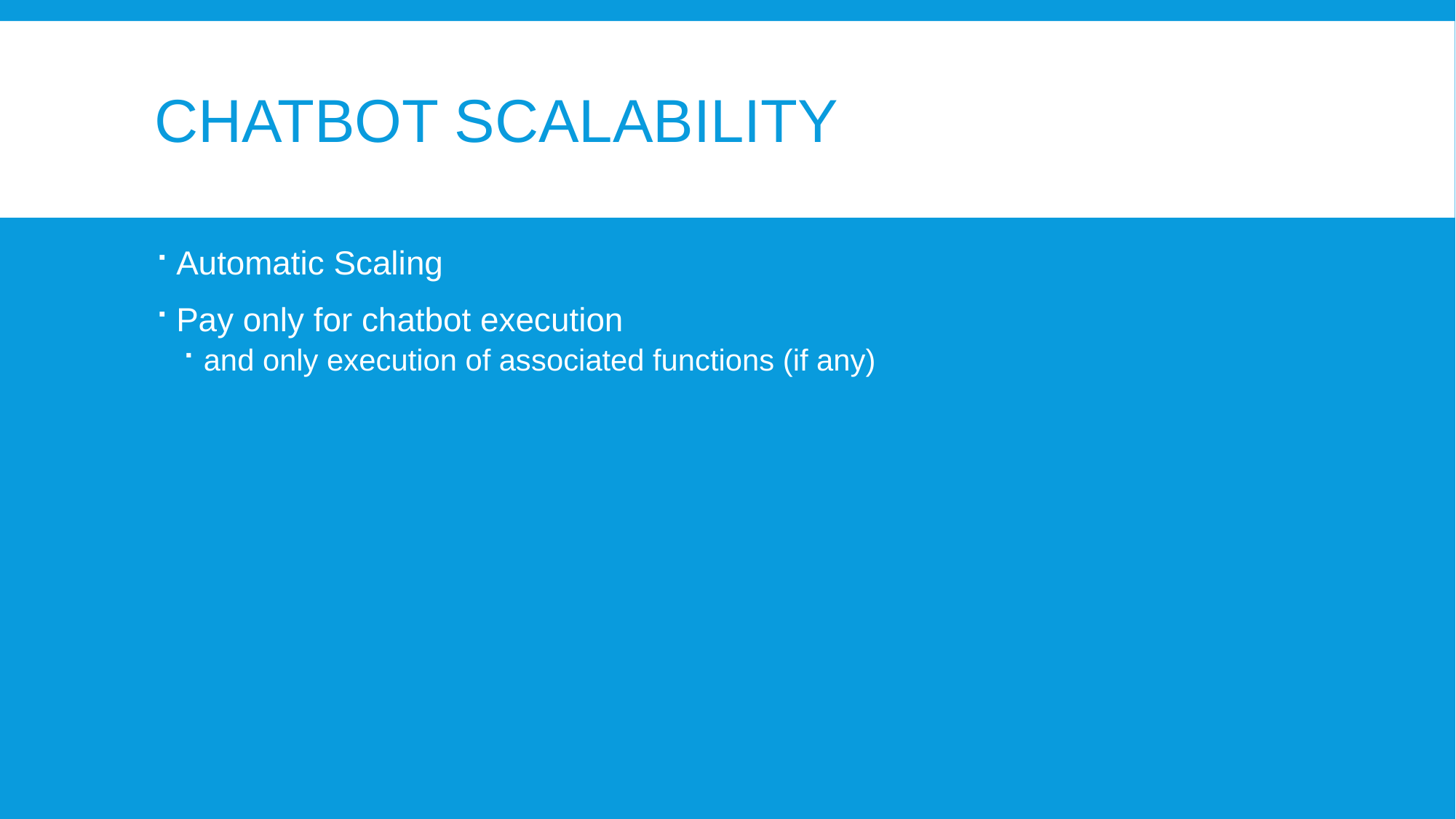

# Chatbot Scalability
Automatic Scaling
Pay only for chatbot execution
and only execution of associated functions (if any)